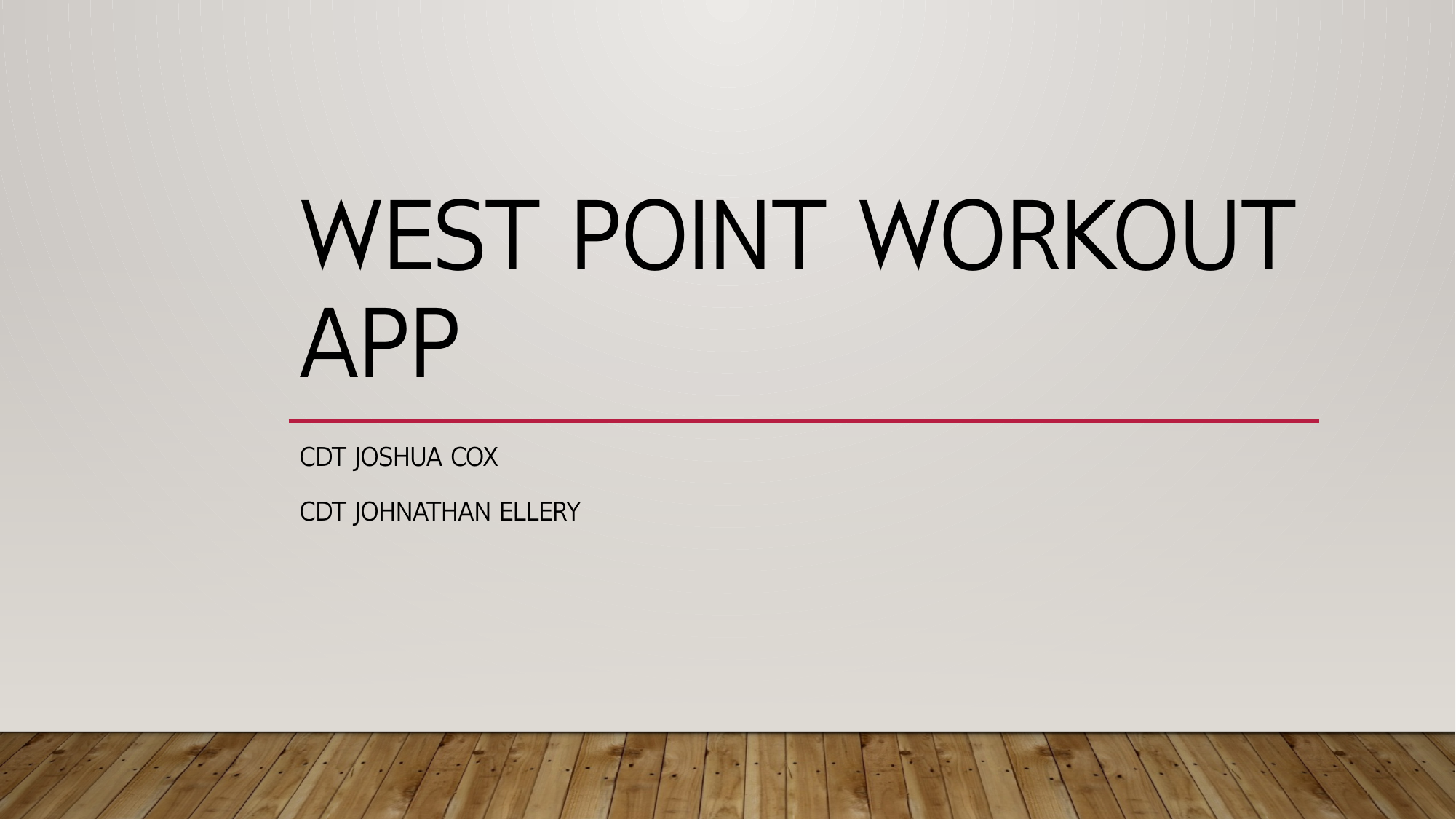

# West point workout app
CDT Joshua Cox
CDT Johnathan ellery